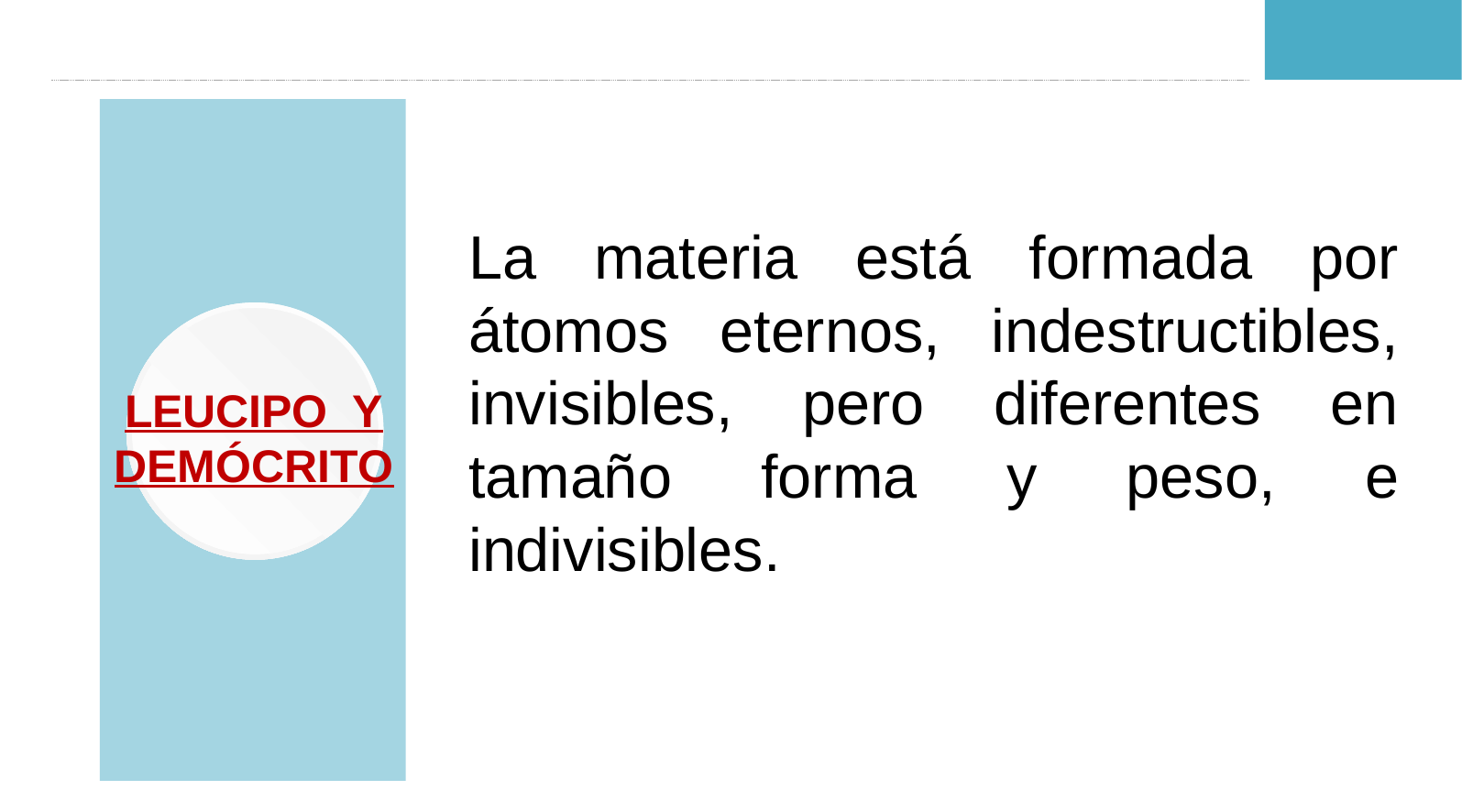

La materia está formada por átomos eternos, indestructibles, invisibles, pero diferentes en tamaño forma y peso, e indivisibles.

LEUCIPO  Y
DEMÓCRITO